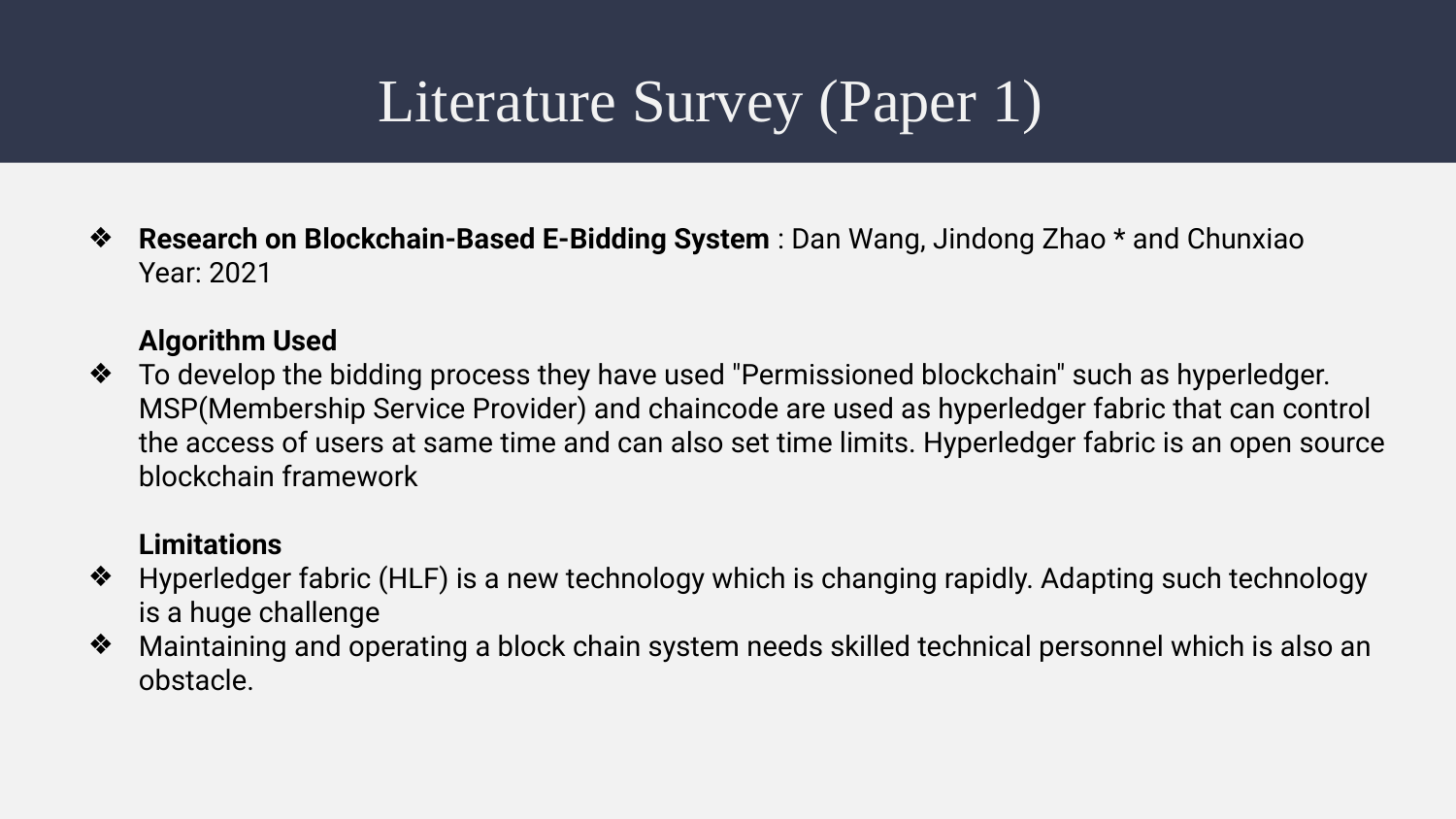

# Literature Survey (Paper 1)
Research on Blockchain-Based E-Bidding System : Dan Wang, Jindong Zhao * and Chunxiao
Year: 2021

Algorithm Used
To develop the bidding process they have used "Permissioned blockchain" such as hyperledger. MSP(Membership Service Provider) and chaincode are used as hyperledger fabric that can control the access of users at same time and can also set time limits. Hyperledger fabric is an open source blockchain framework

Limitations
Hyperledger fabric (HLF) is a new technology which is changing rapidly. Adapting such technology is a huge challenge
Maintaining and operating a block chain system needs skilled technical personnel which is also an obstacle.